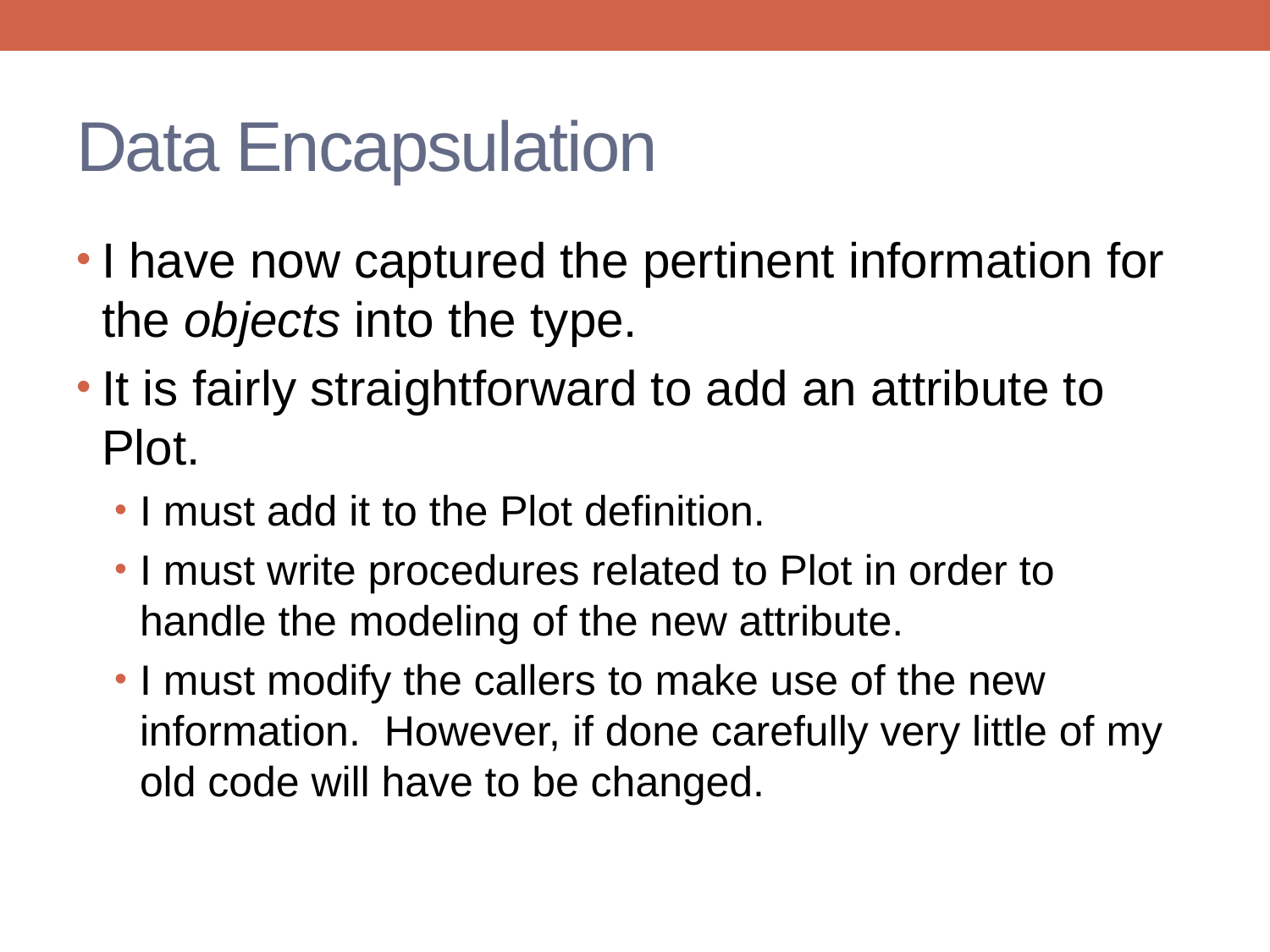

# Data Encapsulation
I have now captured the pertinent information for the objects into the type.
It is fairly straightforward to add an attribute to Plot.
I must add it to the Plot definition.
I must write procedures related to Plot in order to handle the modeling of the new attribute.
I must modify the callers to make use of the new information.  However, if done carefully very little of my old code will have to be changed.